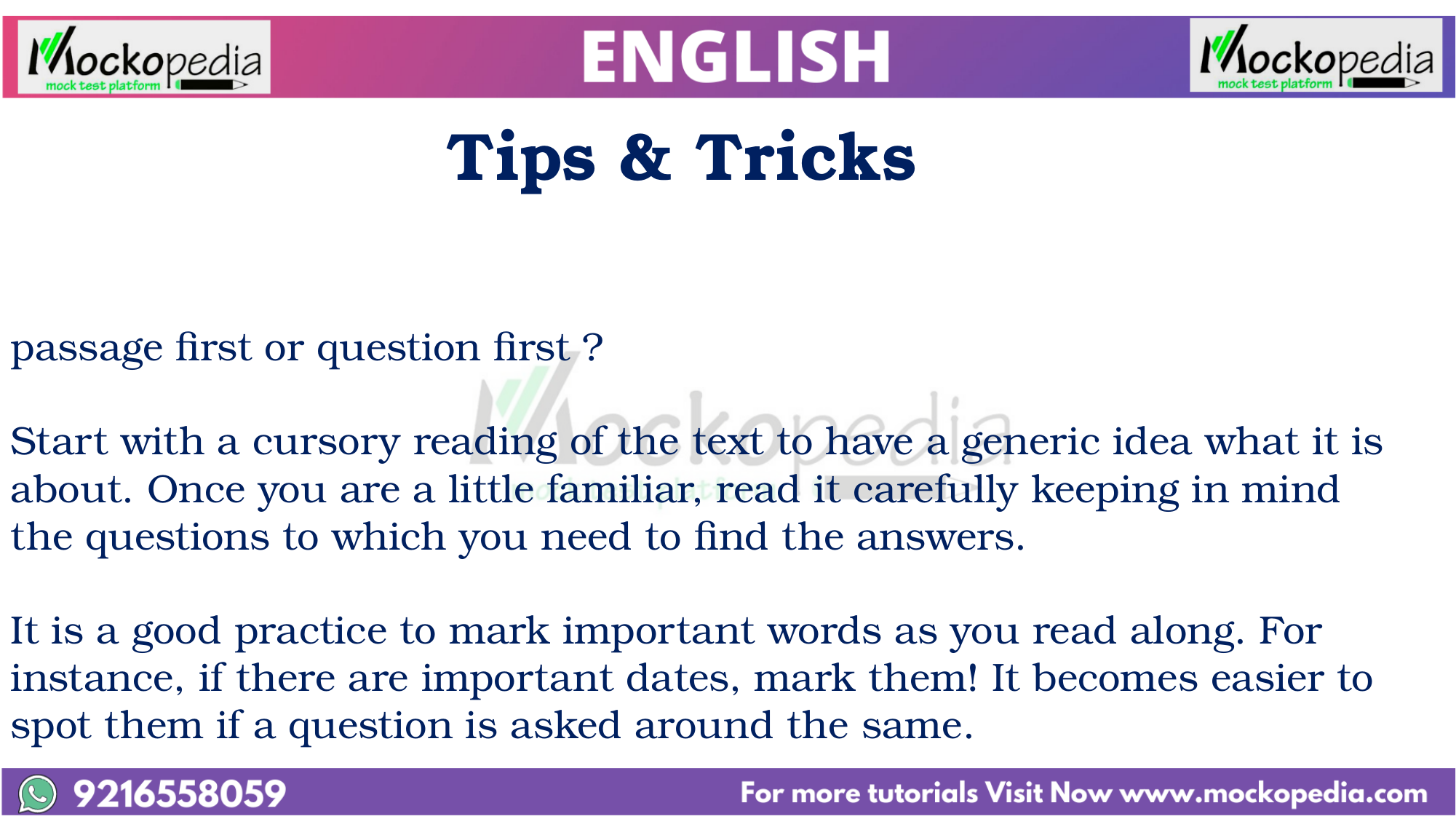

Tips & Tricks

passage first or question first ?

Start with a cursory reading of the text to have a generic idea what it is about. Once you are a little familiar, read it carefully keeping in mind the questions to which you need to find the answers.

It is a good practice to mark important words as you read along. For instance, if there are important dates, mark them! It becomes easier to spot them if a question is asked around the same.